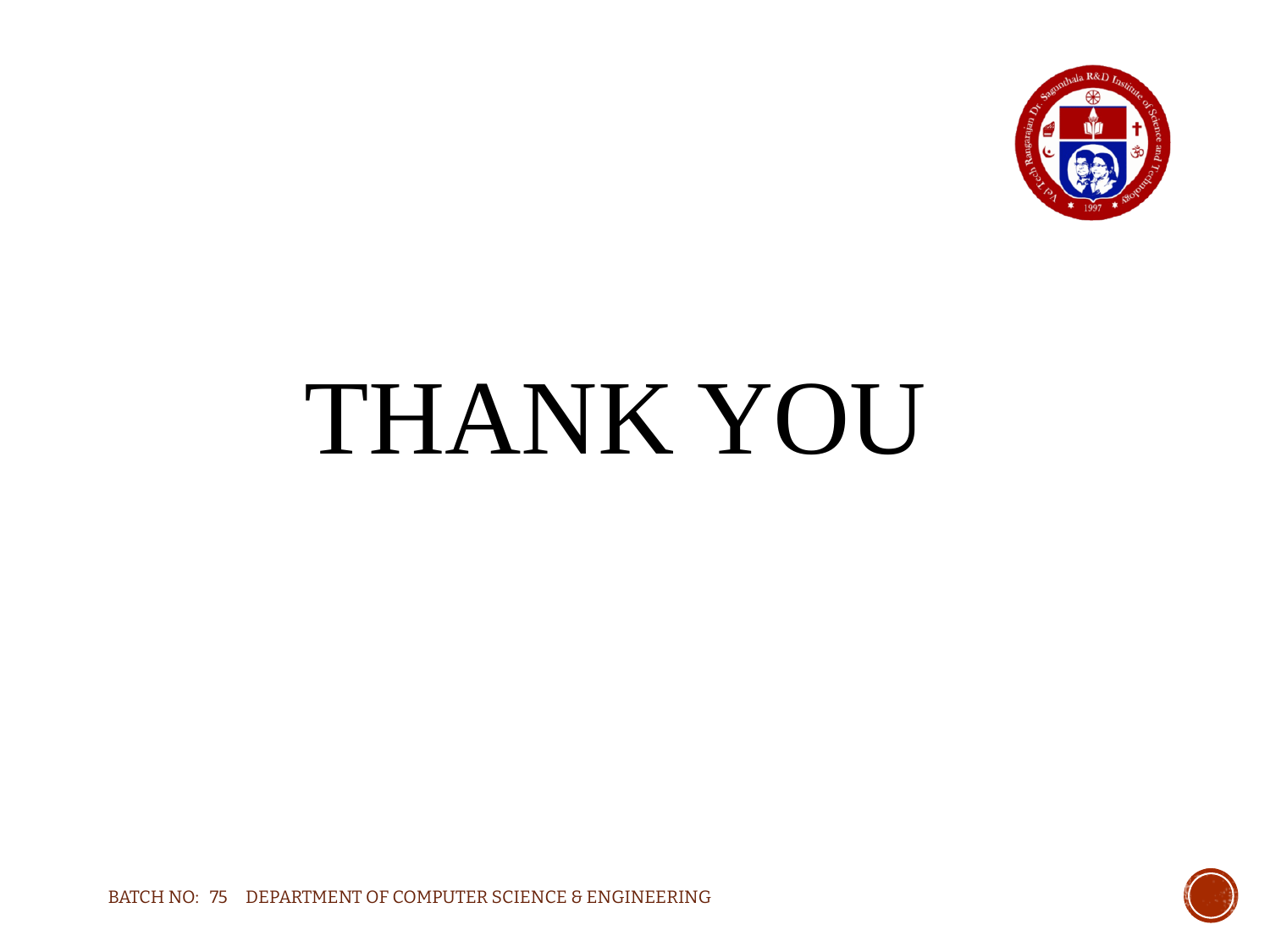

THANK YOU
BATCH NO:   75     DEPARTMENT OF COMPUTER SCIENCE & ENGINEERING

24